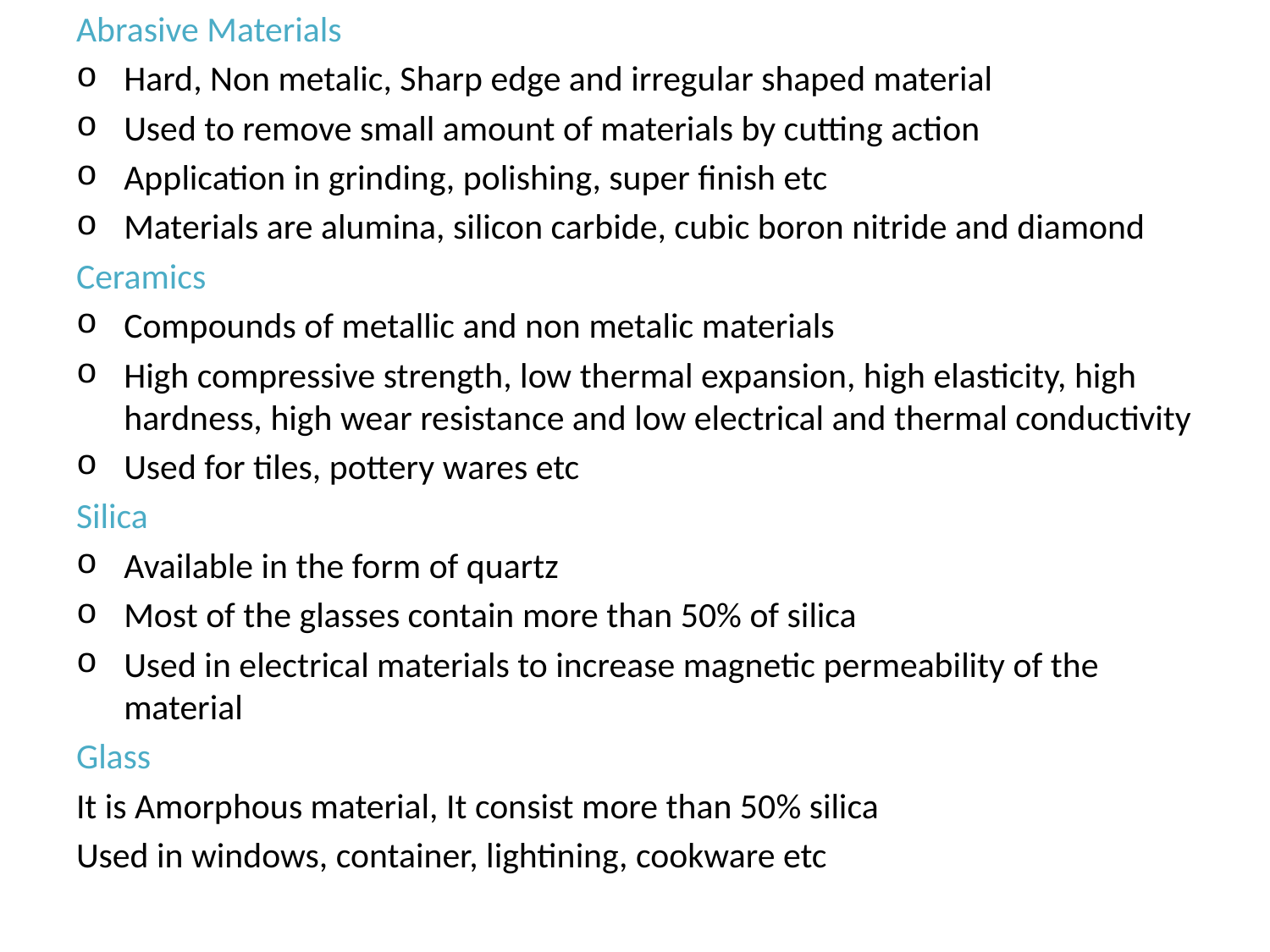

Abrasive Materials
Hard, Non metalic, Sharp edge and irregular shaped material
Used to remove small amount of materials by cutting action
Application in grinding, polishing, super finish etc
Materials are alumina, silicon carbide, cubic boron nitride and diamond
Ceramics
Compounds of metallic and non metalic materials
High compressive strength, low thermal expansion, high elasticity, high hardness, high wear resistance and low electrical and thermal conductivity
Used for tiles, pottery wares etc
Silica
Available in the form of quartz
Most of the glasses contain more than 50% of silica
Used in electrical materials to increase magnetic permeability of the material
Glass
It is Amorphous material, It consist more than 50% silica
Used in windows, container, lightining, cookware etc